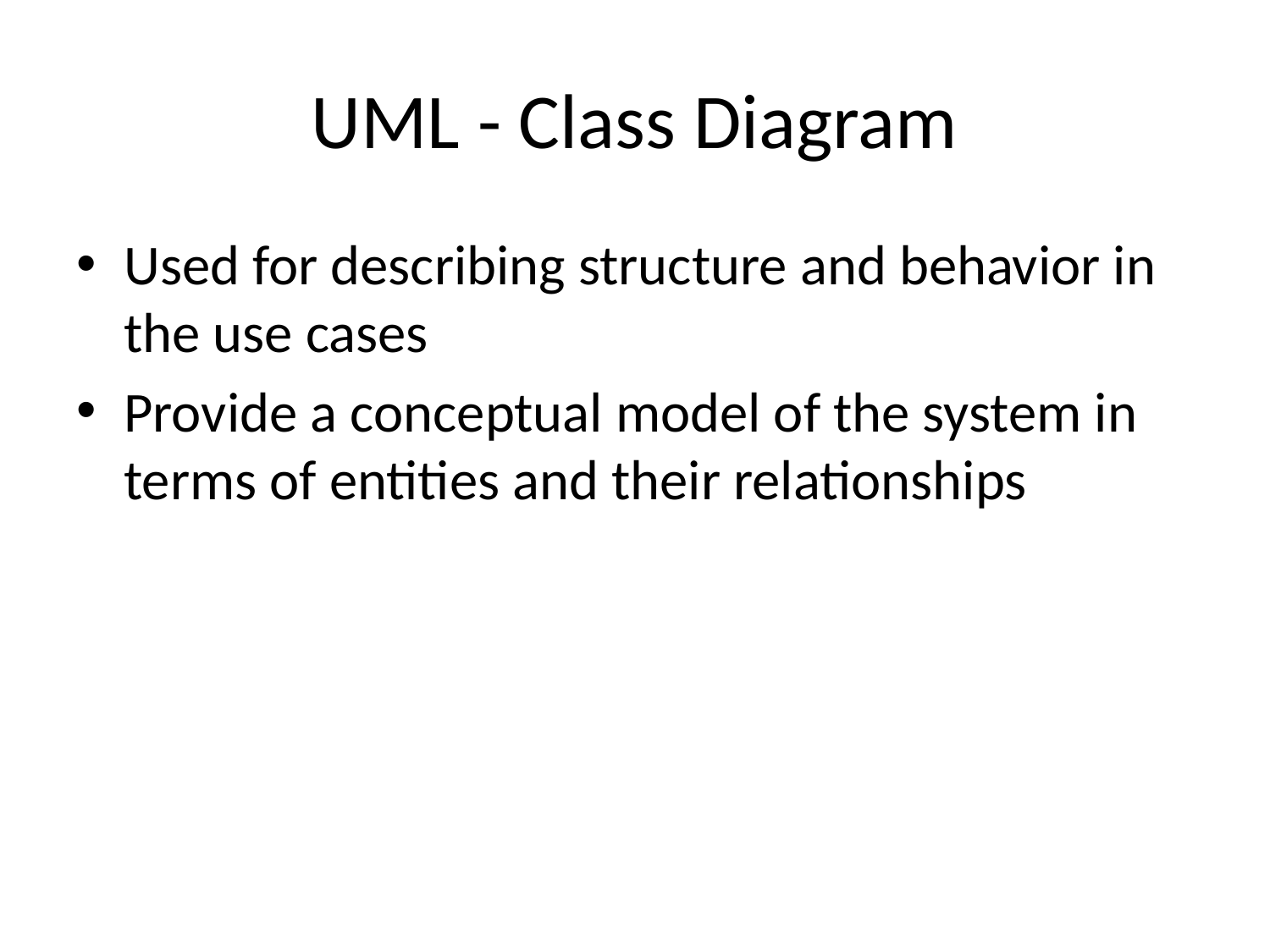

# UML - Class Diagram
Used for describing structure and behavior in the use cases
Provide a conceptual model of the system in terms of entities and their relationships